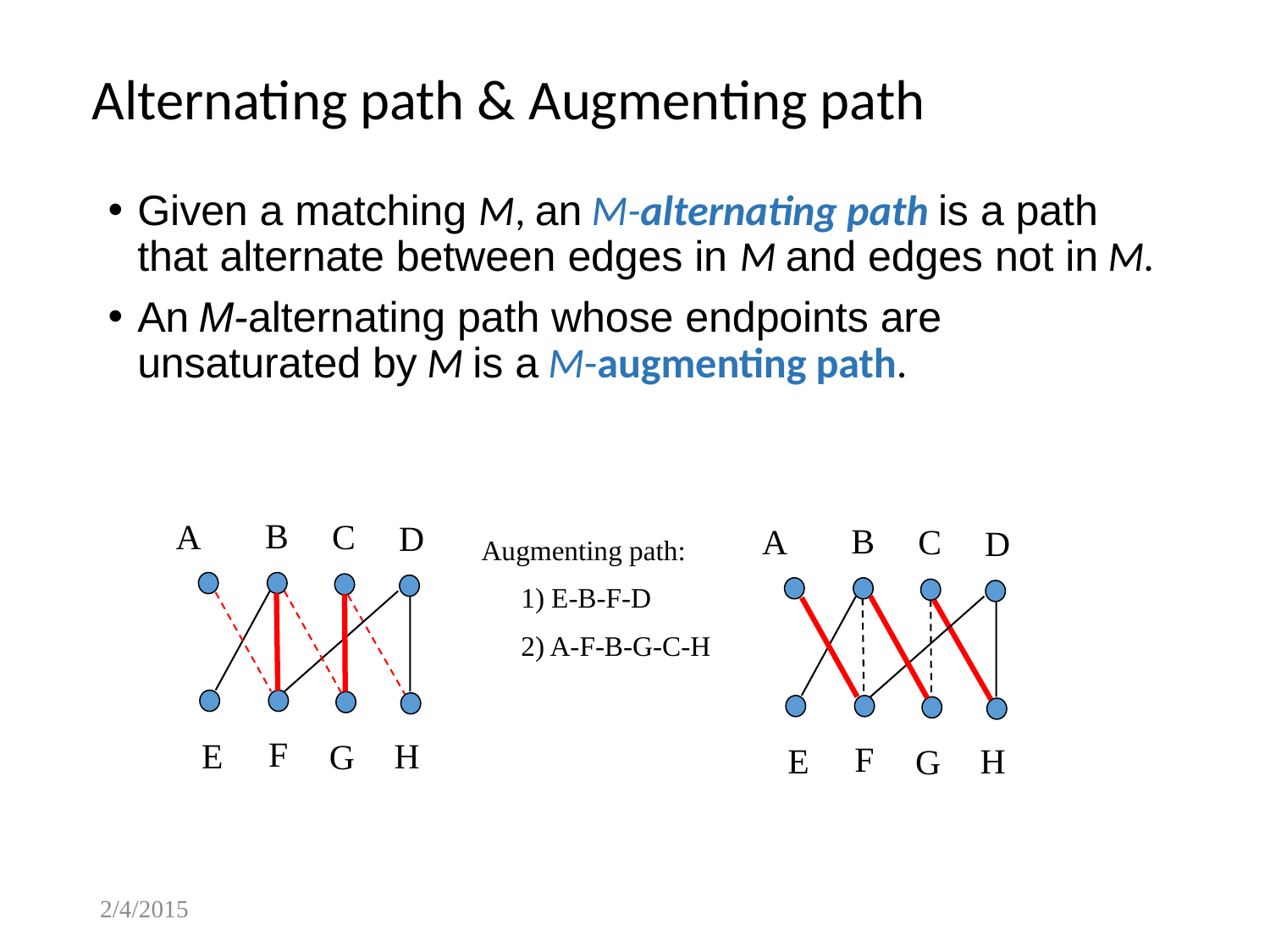

# Alternating path & Augmenting path
Given a matching M, an M-alternating path is a path that alternate between edges in M and edges not in M.
An M-alternating path whose endpoints are unsaturated by M is a M-augmenting path.
B
A
C
D
B
A
C
D
Augmenting path:
	1) E-B-F-D
	2) A-F-B-G-C-H

F
E
H
G
F
E
H
G
2/4/2015